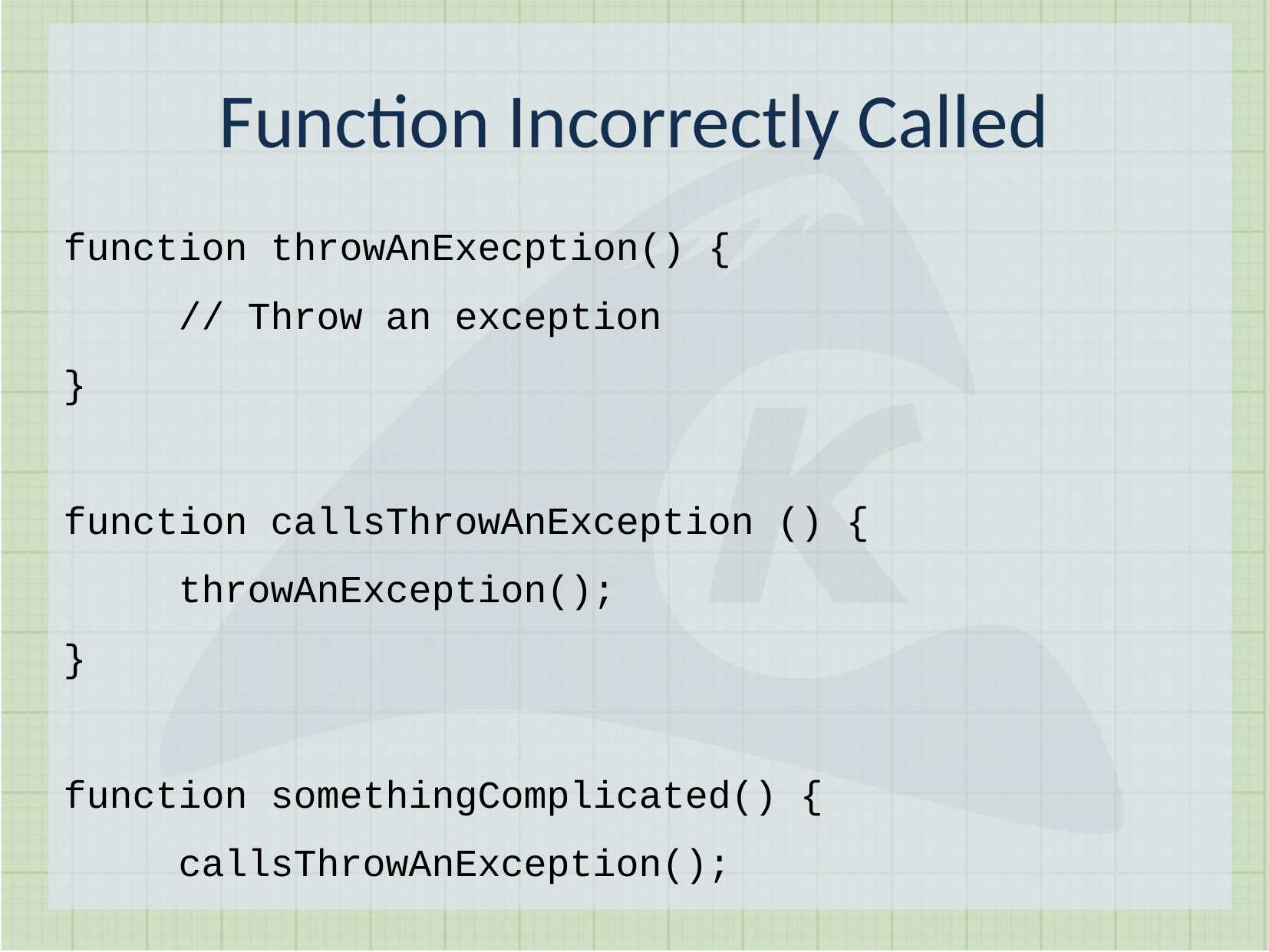

Function Incorrectly Called
function throwAnExecption() {
	// Throw an exception
}

function callsThrowAnException () {
	throwAnException();
}

function somethingComplicated() {
	callsThrowAnException();